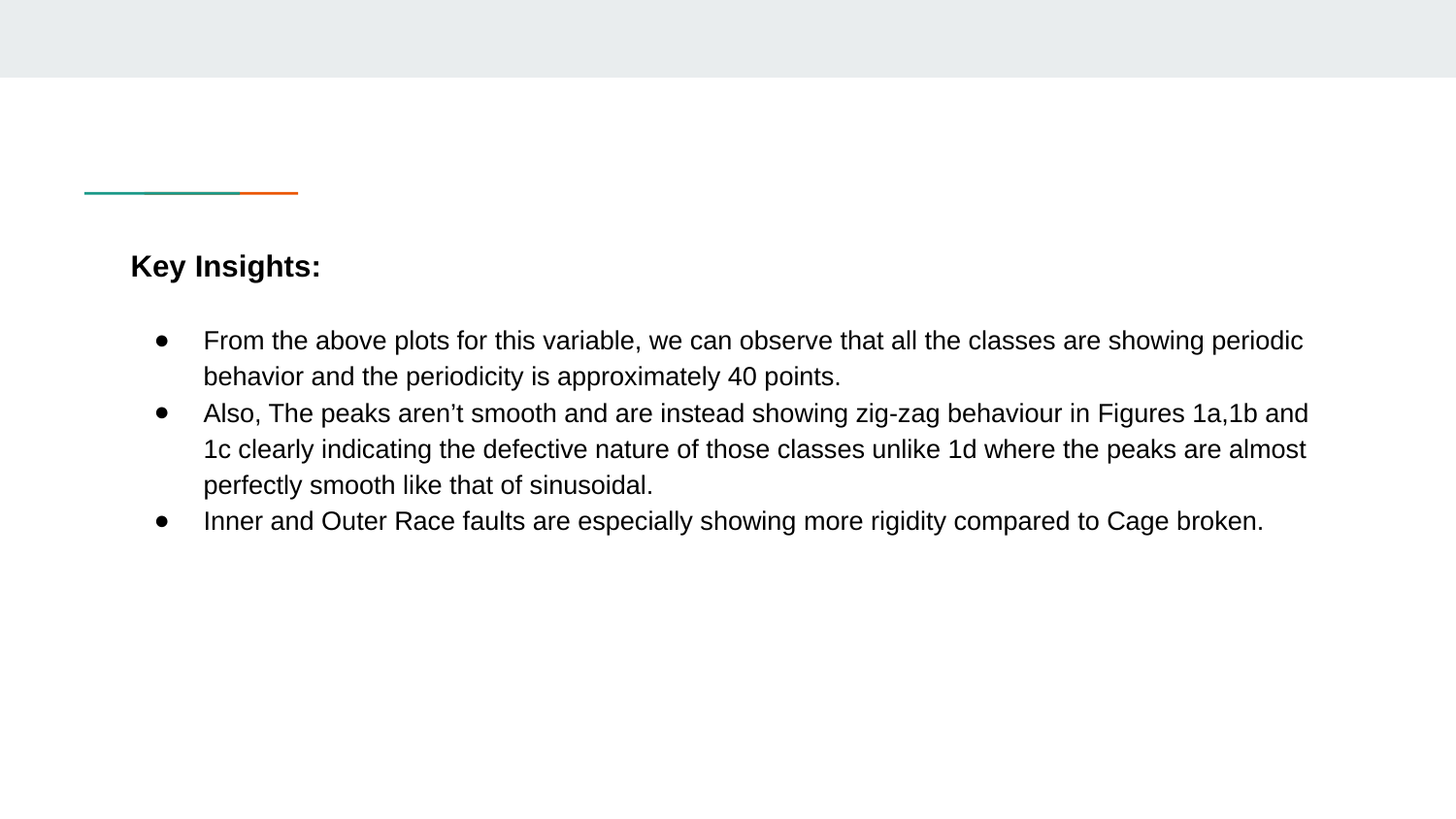

Key Insights:

From the above plots for this variable, we can observe that all the classes are showing periodic behavior and the periodicity is approximately 40 points.
Also, The peaks aren’t smooth and are instead showing zig-zag behaviour in Figures 1a,1b and 1c clearly indicating the defective nature of those classes unlike 1d where the peaks are almost perfectly smooth like that of sinusoidal.
Inner and Outer Race faults are especially showing more rigidity compared to Cage broken.